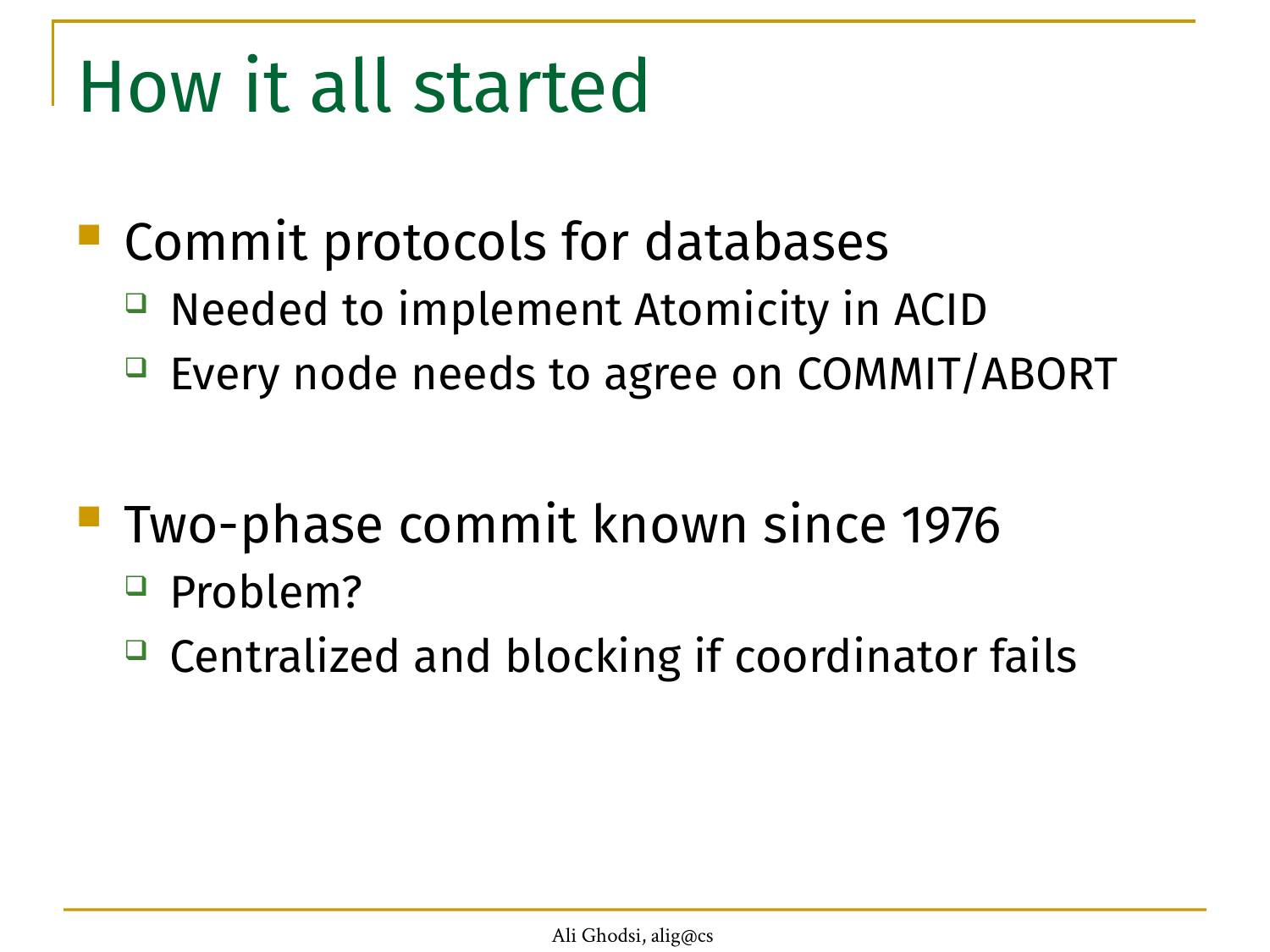

# How it all started
Commit protocols for databases
Needed to implement Atomicity in ACID
Every node needs to agree on COMMIT/ABORT

Two-phase commit known since 1976
Problem?
Centralized and blocking if coordinator fails
Ali Ghodsi, alig@cs